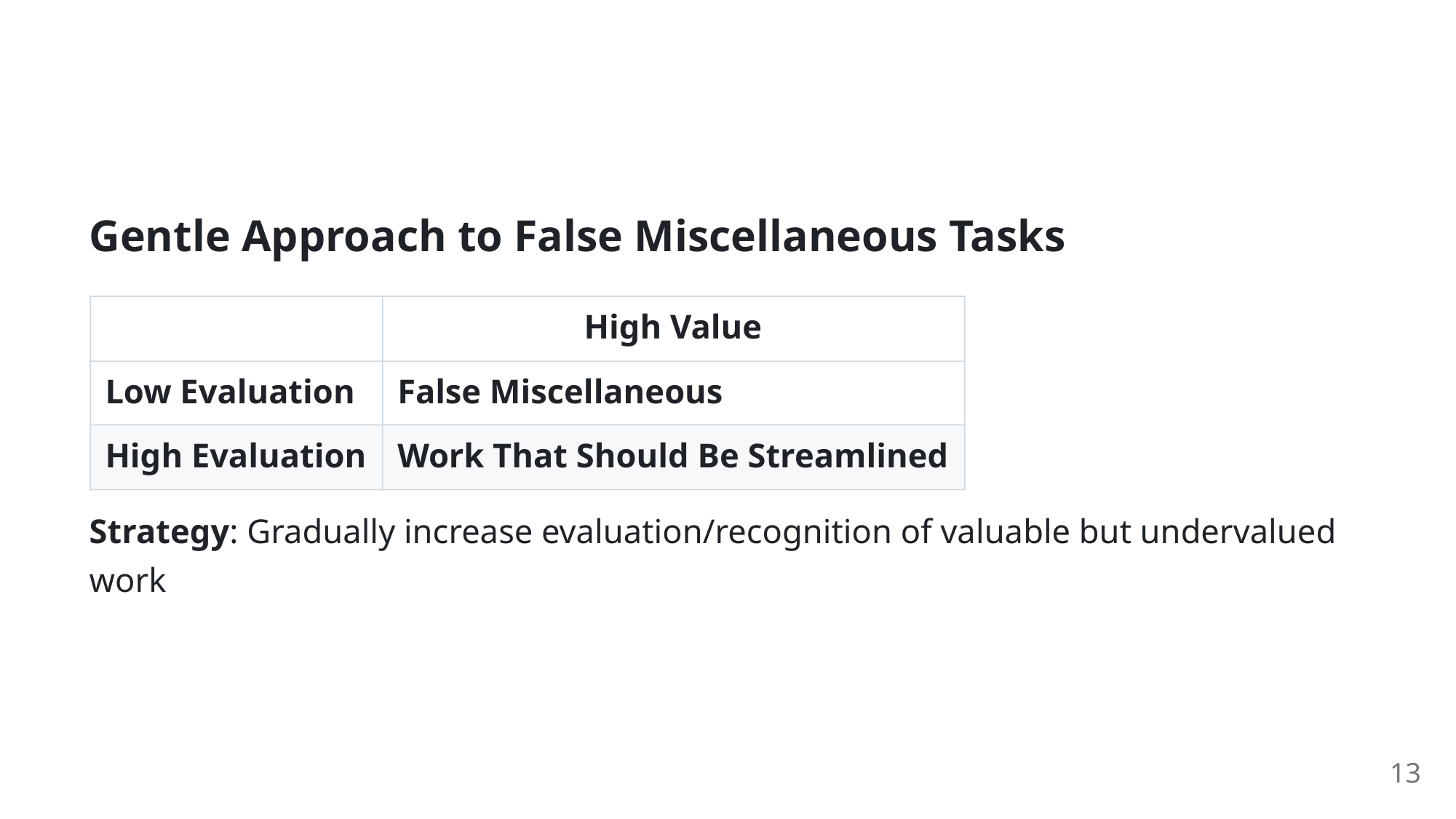

Gentle Approach to False Miscellaneous Tasks

High Value

Low Evaluation
False Miscellaneous

High Evaluation
Work That Should Be Streamlined

Strategy: Gradually increase evaluation/recognition of valuable but undervalued
work
13